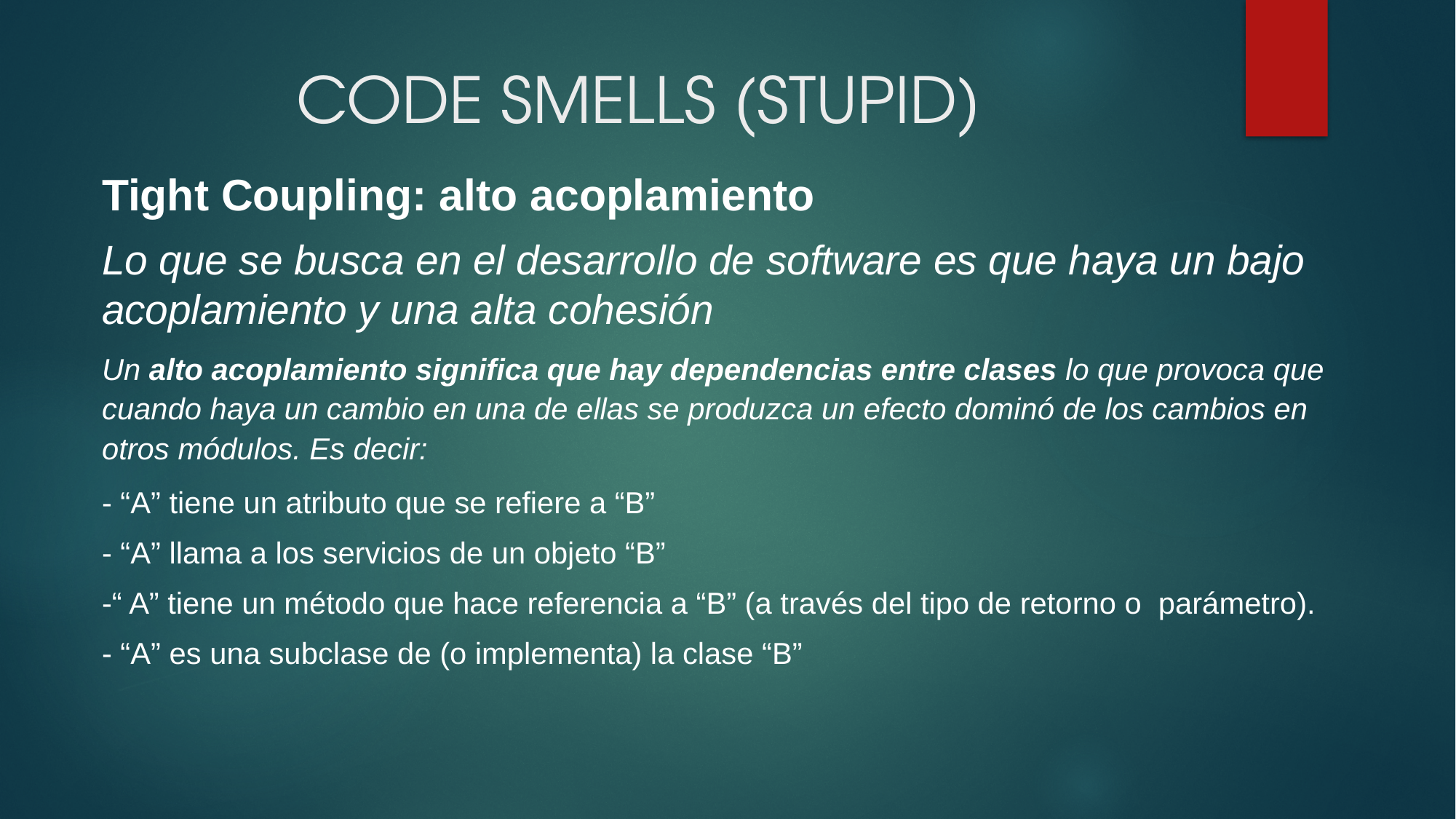

# CODE SMELLS (STUPID)
Tight Coupling: alto acoplamiento
Lo que se busca en el desarrollo de software es que haya un bajo acoplamiento y una alta cohesión
Un alto acoplamiento significa que hay dependencias entre clases lo que provoca que cuando haya un cambio en una de ellas se produzca un efecto dominó de los cambios en otros módulos. Es decir:
- “A” tiene un atributo que se refiere a “B”
- “A” llama a los servicios de un objeto “B”
-“ A” tiene un método que hace referencia a “B” (a través del tipo de retorno o  parámetro).
- “A” es una subclase de (o implementa) la clase “B”